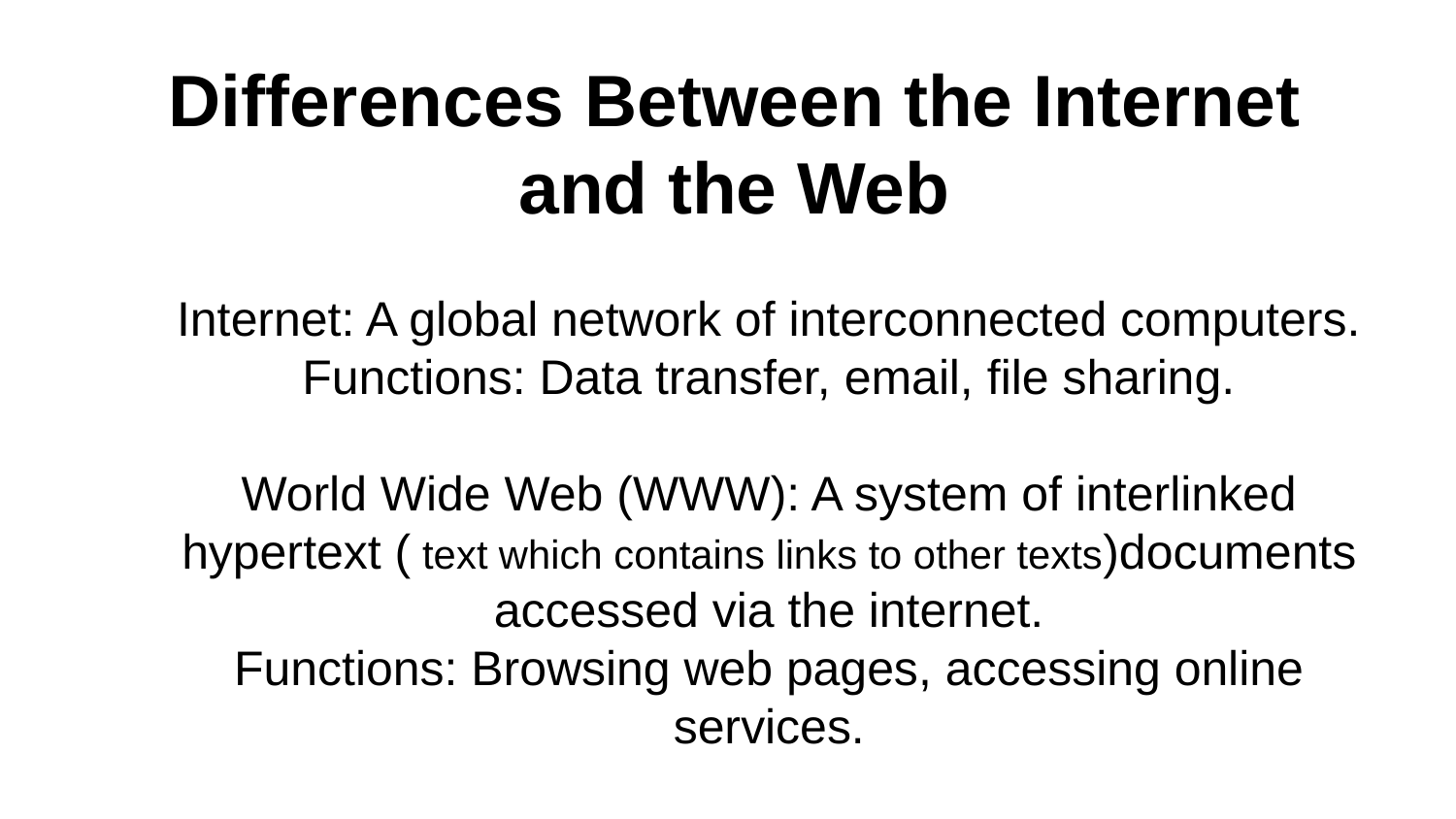

Differences Between the Internet and the Web
Internet: A global network of interconnected computers.
Functions: Data transfer, email, file sharing.

World Wide Web (WWW): A system of interlinked hypertext ( text which contains links to other texts)documents accessed via the internet.
Functions: Browsing web pages, accessing online services.